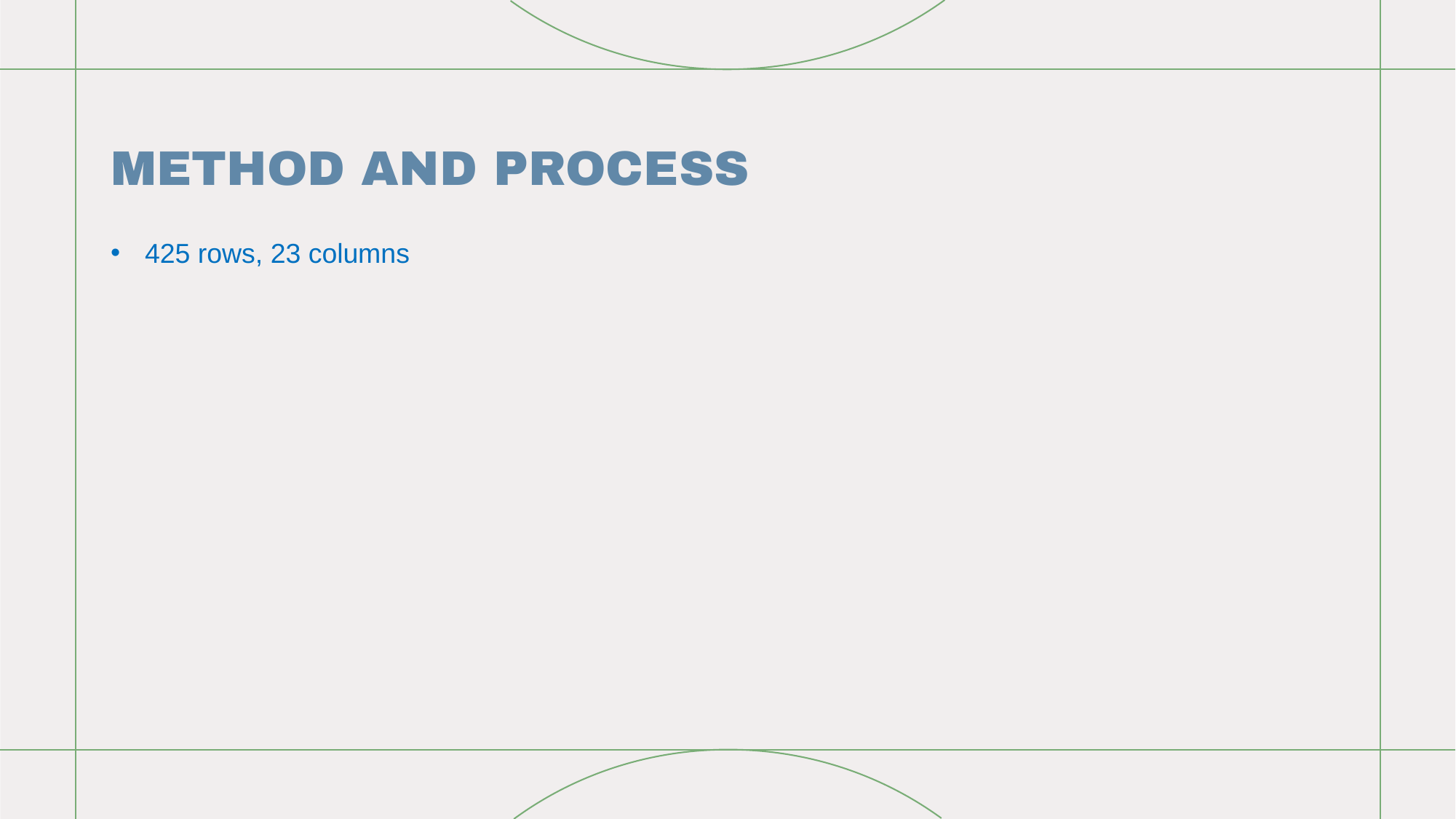

# METHOD AND PROCESS
425 rows, 23 columns